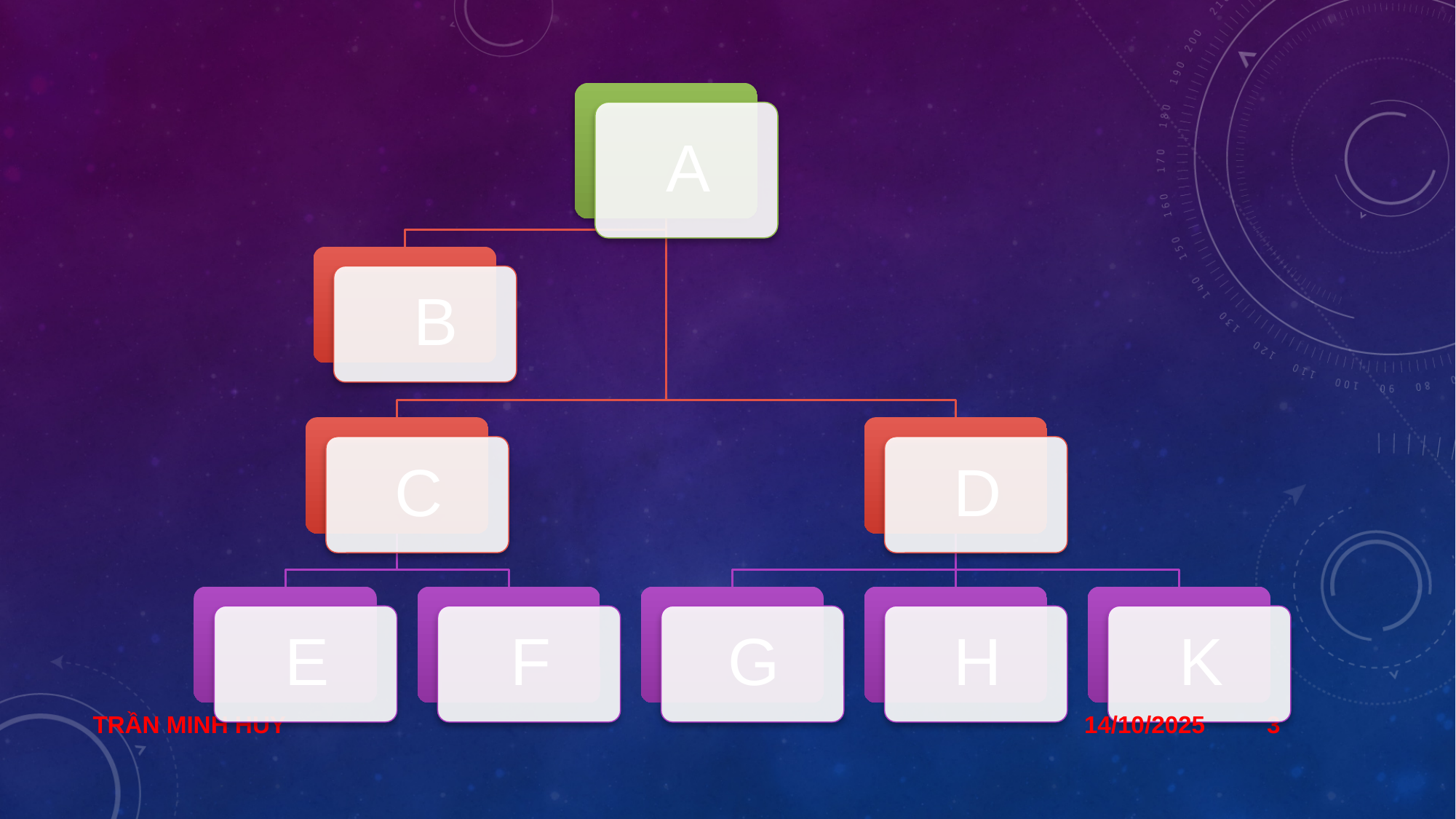

A
 B
C
E
F
D
G
H
K
#
TRẦN MINH HUY
14/10/2025
3